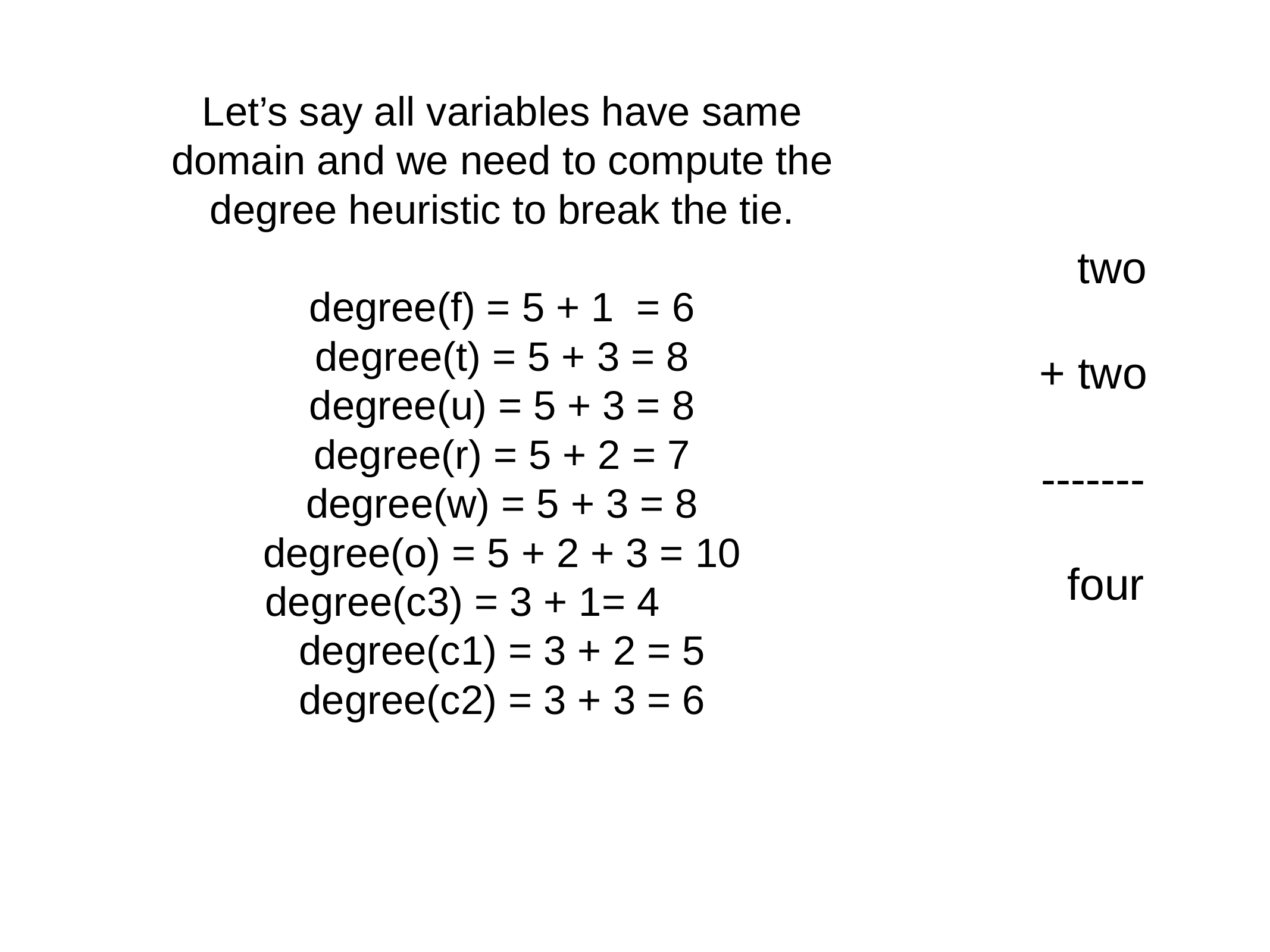

Let’s say all variables have same domain and we need to compute the degree heuristic to break the tie.

degree(f) = 5 + 1  = 6
degree(t) = 5 + 3 = 8
degree(u) = 5 + 3 = 8
degree(r) = 5 + 2 = 7
degree(w) = 5 + 3 = 8
degree(o) = 5 + 2 + 3 = 10
degree(c3) = 3 + 1= 4
degree(c1) = 3 + 2 = 5
degree(c2) = 3 + 3 = 6
   two
+ two
-------
  four